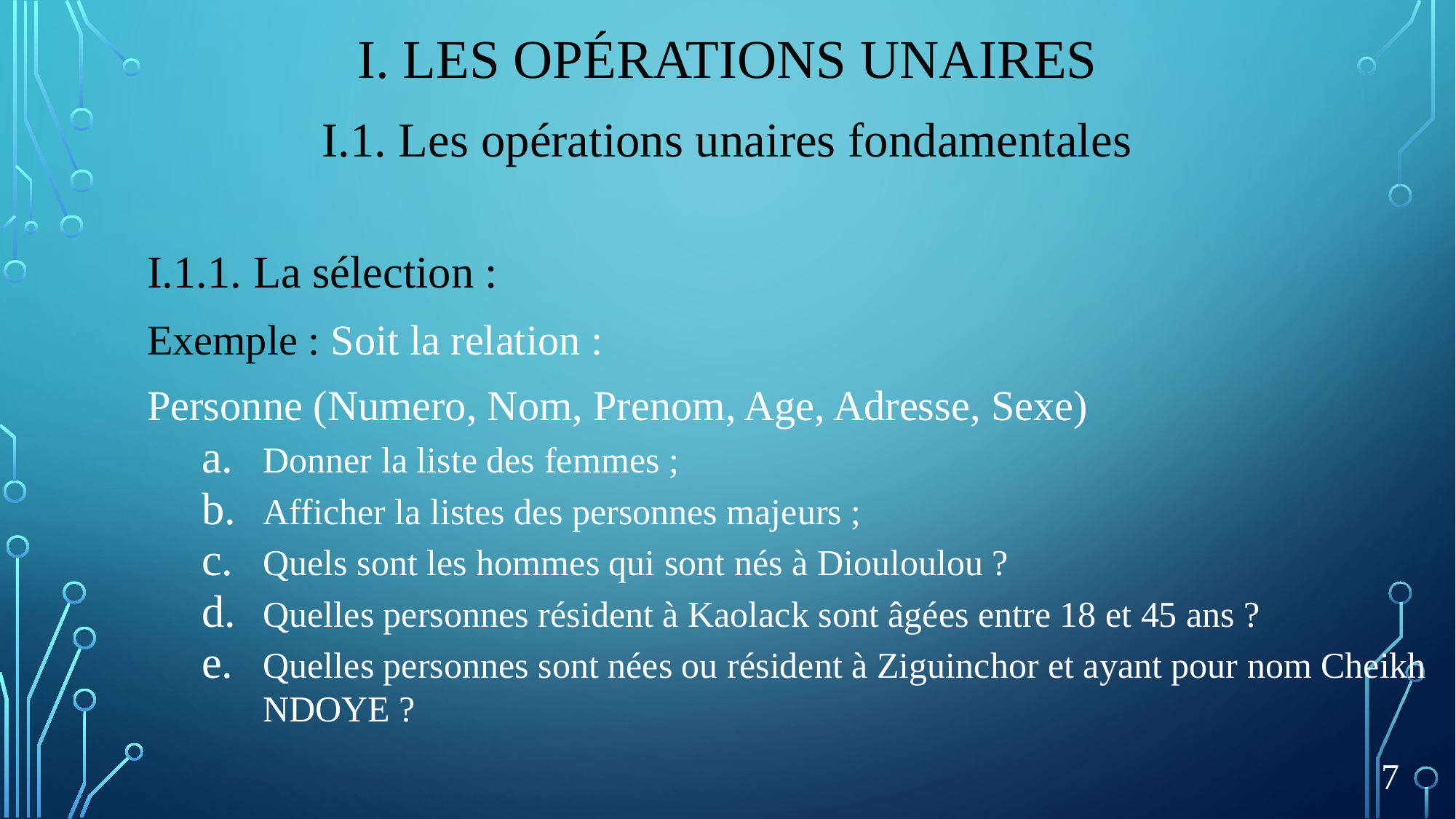

# I. Les opérations unaires
I.1. Les opérations unaires fondamentales
I.1.1. La sélection :
Exemple : Soit la relation :
Personne (Numero, Nom, Prenom, Age, Adresse, Sexe)
Donner la liste des femmes ;
Afficher la listes des personnes majeurs ;
Quels sont les hommes qui sont nés à Diouloulou ?
Quelles personnes résident à Kaolack sont âgées entre 18 et 45 ans ?
Quelles personnes sont nées ou résident à Ziguinchor et ayant pour nom Cheikh NDOYE ?
7